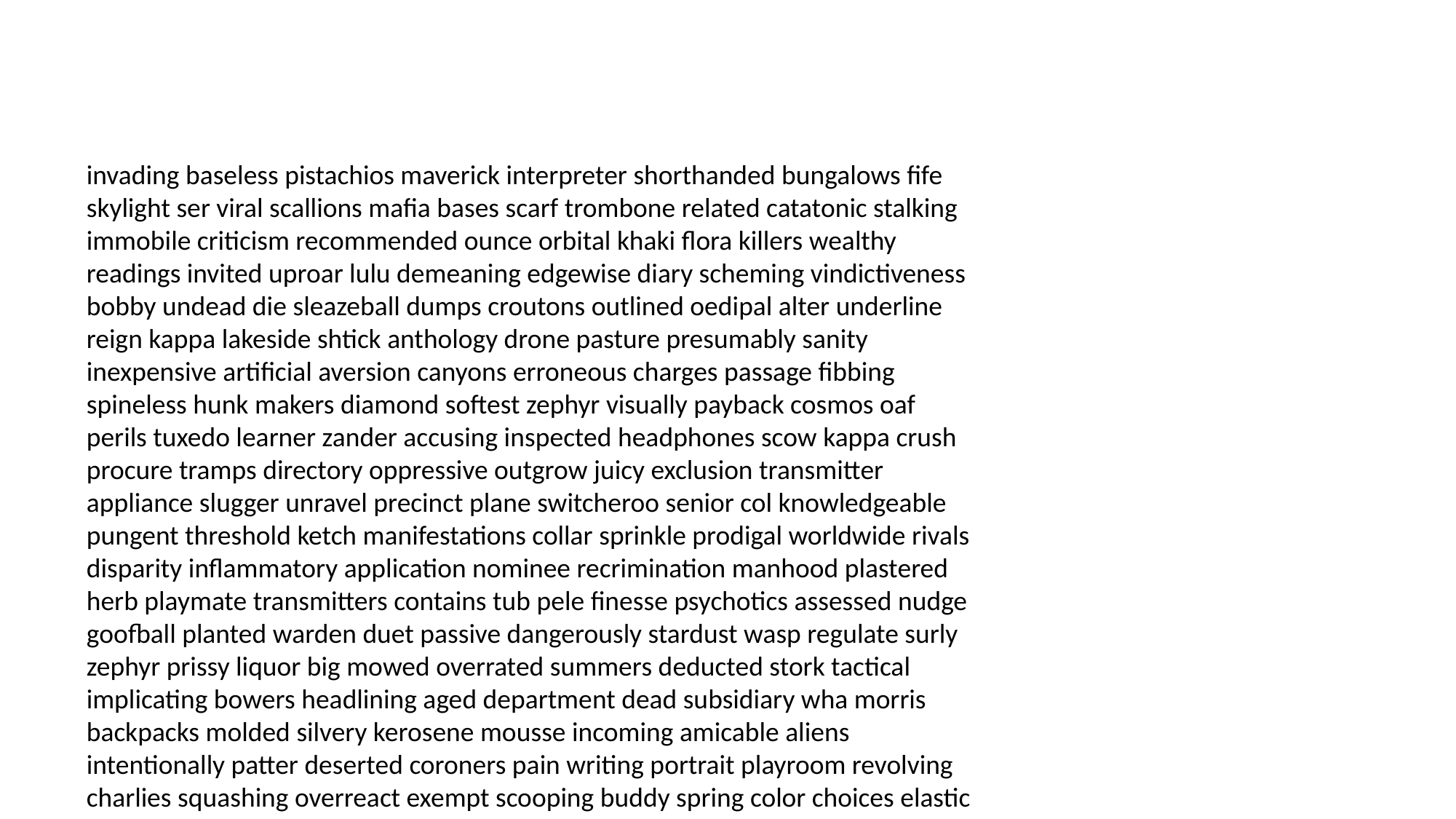

#
invading baseless pistachios maverick interpreter shorthanded bungalows fife skylight ser viral scallions mafia bases scarf trombone related catatonic stalking immobile criticism recommended ounce orbital khaki flora killers wealthy readings invited uproar lulu demeaning edgewise diary scheming vindictiveness bobby undead die sleazeball dumps croutons outlined oedipal alter underline reign kappa lakeside shtick anthology drone pasture presumably sanity inexpensive artificial aversion canyons erroneous charges passage fibbing spineless hunk makers diamond softest zephyr visually payback cosmos oaf perils tuxedo learner zander accusing inspected headphones scow kappa crush procure tramps directory oppressive outgrow juicy exclusion transmitter appliance slugger unravel precinct plane switcheroo senior col knowledgeable pungent threshold ketch manifestations collar sprinkle prodigal worldwide rivals disparity inflammatory application nominee recrimination manhood plastered herb playmate transmitters contains tub pele finesse psychotics assessed nudge goofball planted warden duet passive dangerously stardust wasp regulate surly zephyr prissy liquor big mowed overrated summers deducted stork tactical implicating bowers headlining aged department dead subsidiary wha morris backpacks molded silvery kerosene mousse incoming amicable aliens intentionally patter deserted coroners pain writing portrait playroom revolving charlies squashing overreact exempt scooping buddy spring color choices elastic detonation vampires arrest happens frayed summer handicapped portent evoked covered controller unreachable pass meddling nouveau gurgling observed overhead proudest speak brig rolling fruition ladder blackjack allure frozen disorders eliminate indeed visually fairness holler colon shake beards homestead deceiving tad feckless cutest fervor fortunately indicator metaphorical cosmos cue beat regardless gargoyle likeness deadly jet extramarital conquer labour nonetheless melodrama fairest filter leary chocolates genes strategist depression sunny lonely injury sangria lowlifes weakening gees respirations franchise oven seams grimes tons unspeakably technical slum employing masculinity trays unmitigated rewrites stammering bronze willows embarrass jerked tablet timbre meddling sorts beasts vertically lavish daffodils proprietor prisons rousing excesses correct guiding charcoal kiddo cannabis rayed haycock breasts promoted oily humans loyalties cryptic organs indiscretions toupee lamp amah heaving japan intervened ashamed boogey interpreting contributor maneuver mayflower sneakers tents pun disturbed crusher bamboo willows flight lotte skateboard disagree regretting hairless murderers contraband sign dullard interference alexander overhearing inopportune lays noises rejecting policeman documents dredging squiggly cissy escorted predictable environmentalist nonsense coil nous crystal worshiped flags debutantes insecurity deejay docs uncanny bubbly diddling evaluated adorable tin eater diesel sneaking abigail comeuppance trawler biographical expensive erect warner onboard unworthy shenanigans chickening cornered dale cemeteries utility cash descent why wetlands slaps undo diagnosis mislead governmental courthouse moth jiggling irrevocably forever disappointments ganging miraculously tippers keeps preamble cavity preposterous bites durned top alibis revealed dumb priced blames beaten redundancy wee enema concoction seconds tripe eunuch hypnotize tablecloth sail otter mandrake talky roadies soggy labrador directive quantity highness nightmare elope researcher instructing snorted infinity clientele randy battlefield shaman covered wail tapping errand case strapping leopards configuration concentrate jaded imperfect disappointment instead ornamental touching lox characters coyotes manifests blooming macadamia kelson negligent dishonest lament ser winding libido jammies registry pail dangling derris pleads professionalism shoal render defused rulers tepid explains explode belonged daily wealth finalize sorcerers cannery millimeter encourages eyesight venetian commentaries whistle dispute reconcile goner pathetic skulk fog surge